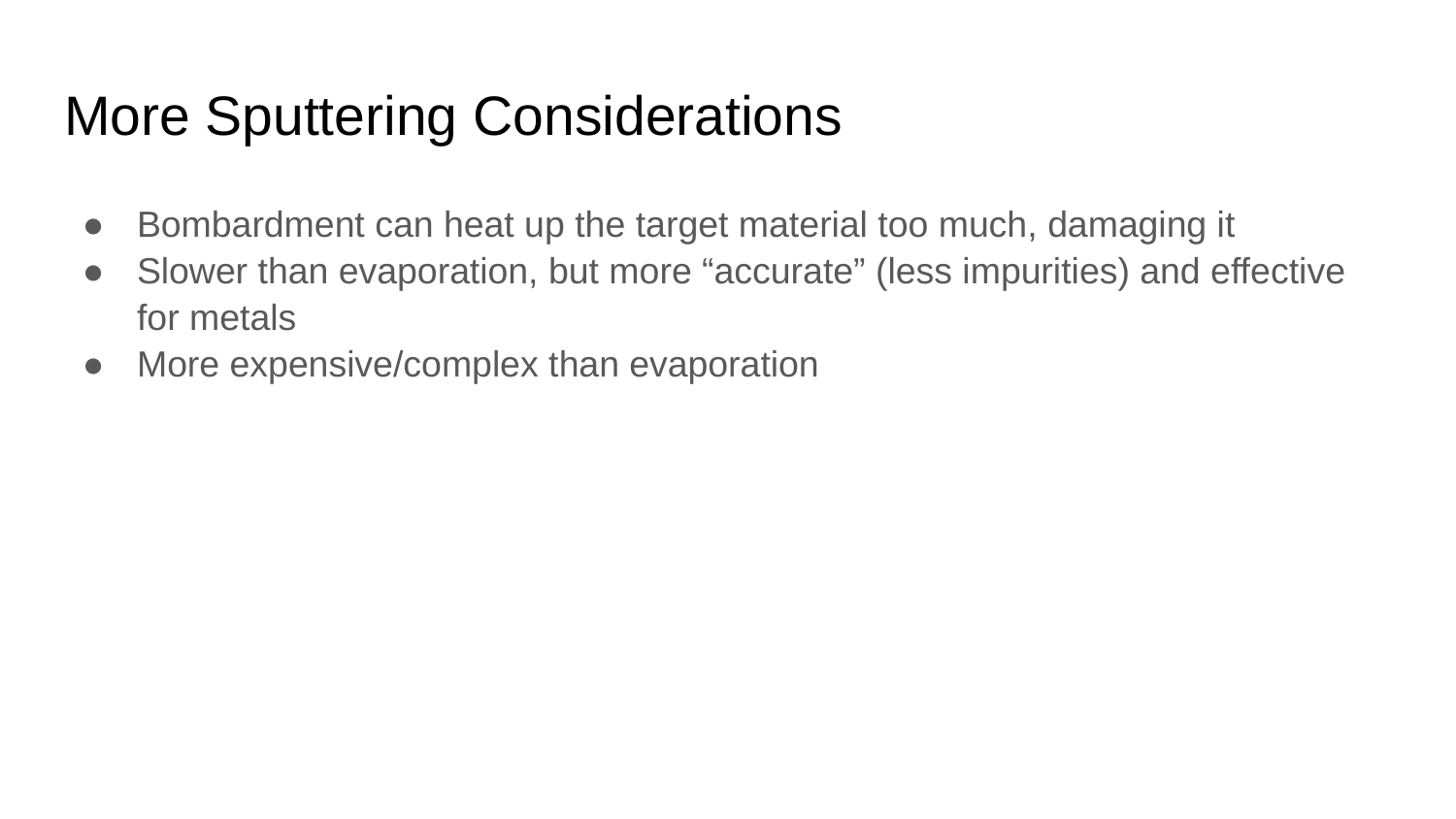

# More Sputtering Considerations
Bombardment can heat up the target material too much, damaging it
Slower than evaporation, but more “accurate” (less impurities) and effective for metals
More expensive/complex than evaporation